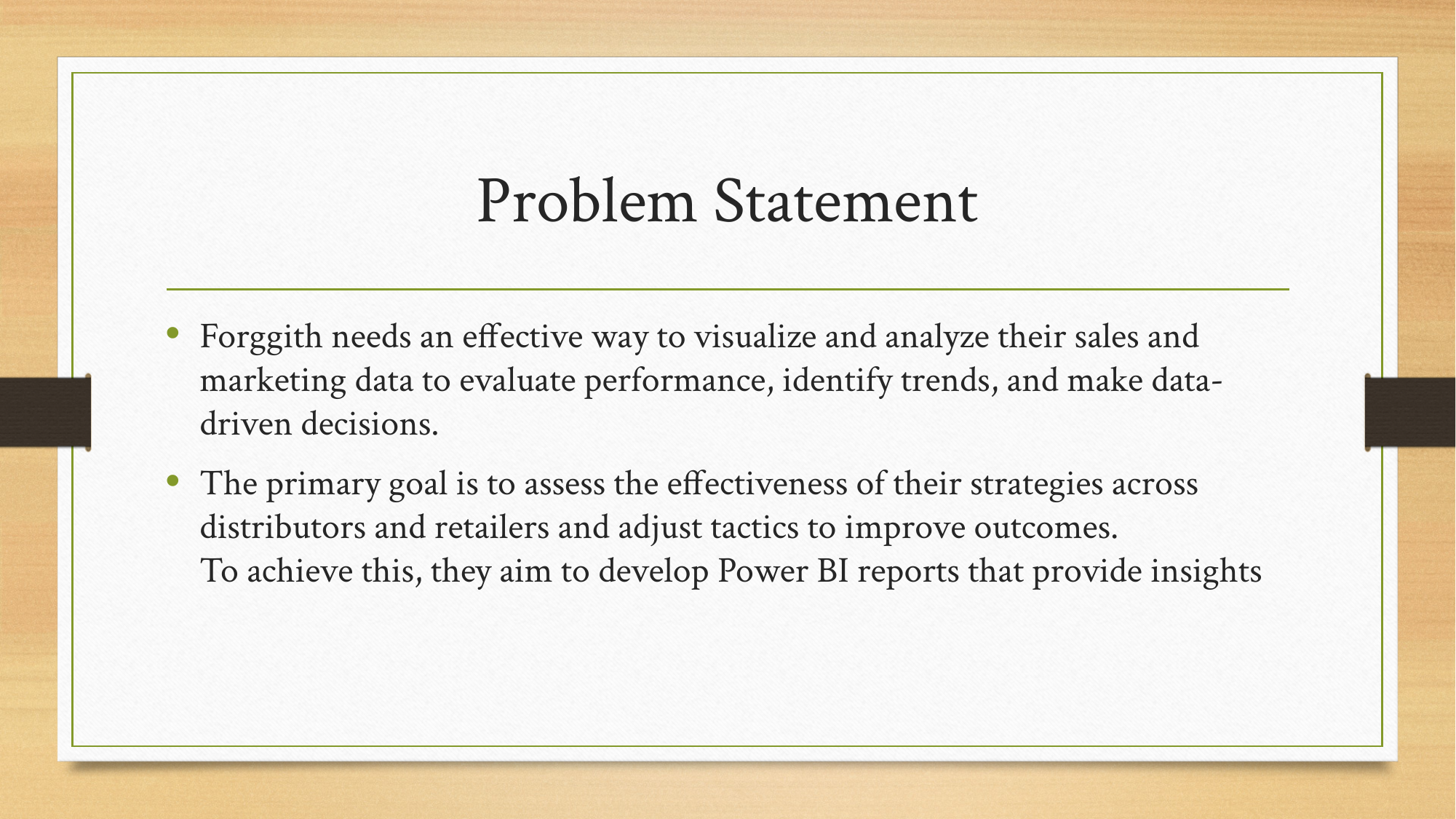

# Problem Statement
Forggith needs an effective way to visualize and analyze their sales and marketing data to evaluate performance, identify trends, and make data-driven decisions.
The primary goal is to assess the effectiveness of their strategies across distributors and retailers and adjust tactics to improve outcomes.
To achieve this, they aim to develop Power BI reports that provide insights